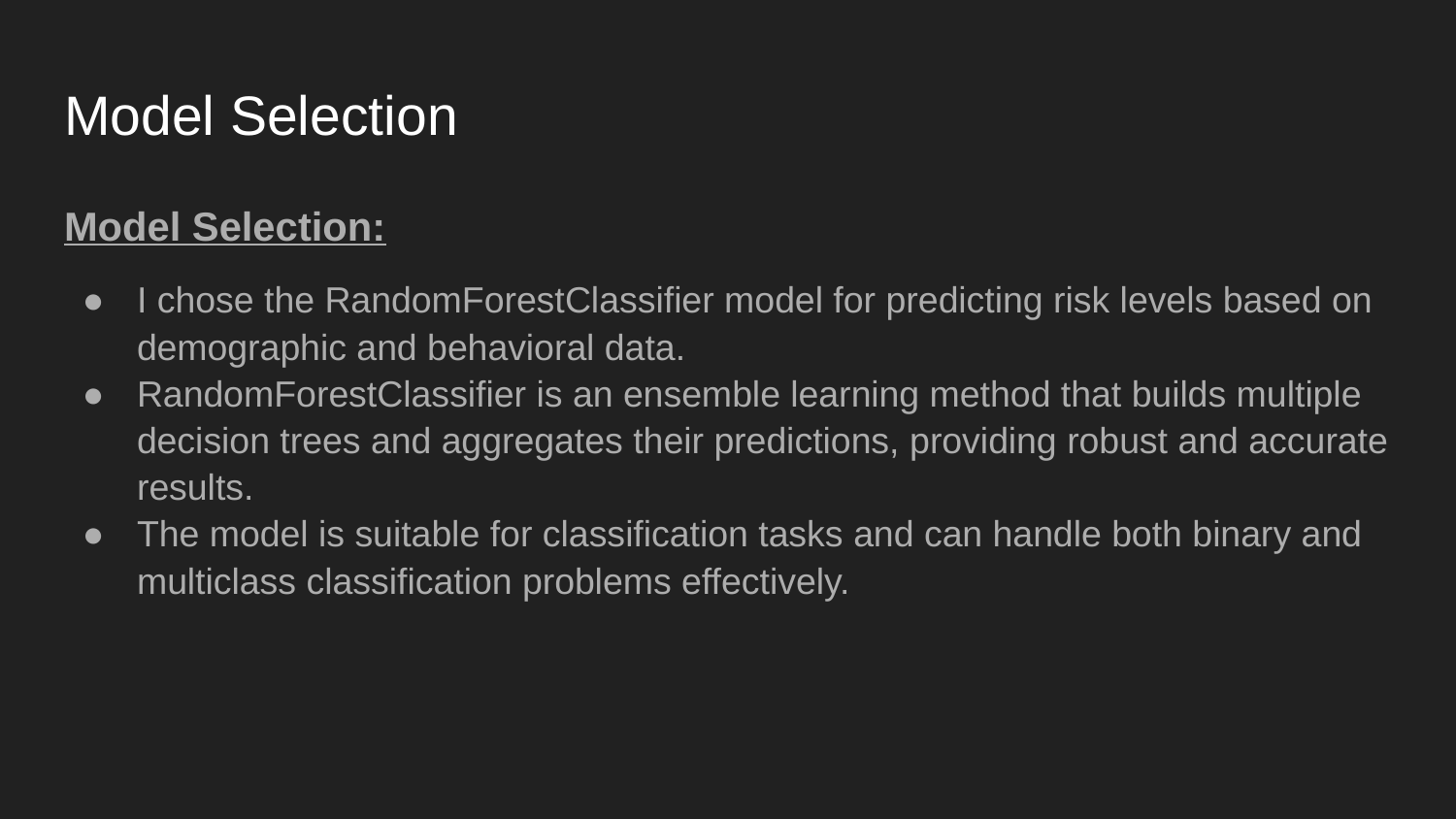

# Model Selection
Model Selection:
I chose the RandomForestClassifier model for predicting risk levels based on demographic and behavioral data.
RandomForestClassifier is an ensemble learning method that builds multiple decision trees and aggregates their predictions, providing robust and accurate results.
The model is suitable for classification tasks and can handle both binary and multiclass classification problems effectively.